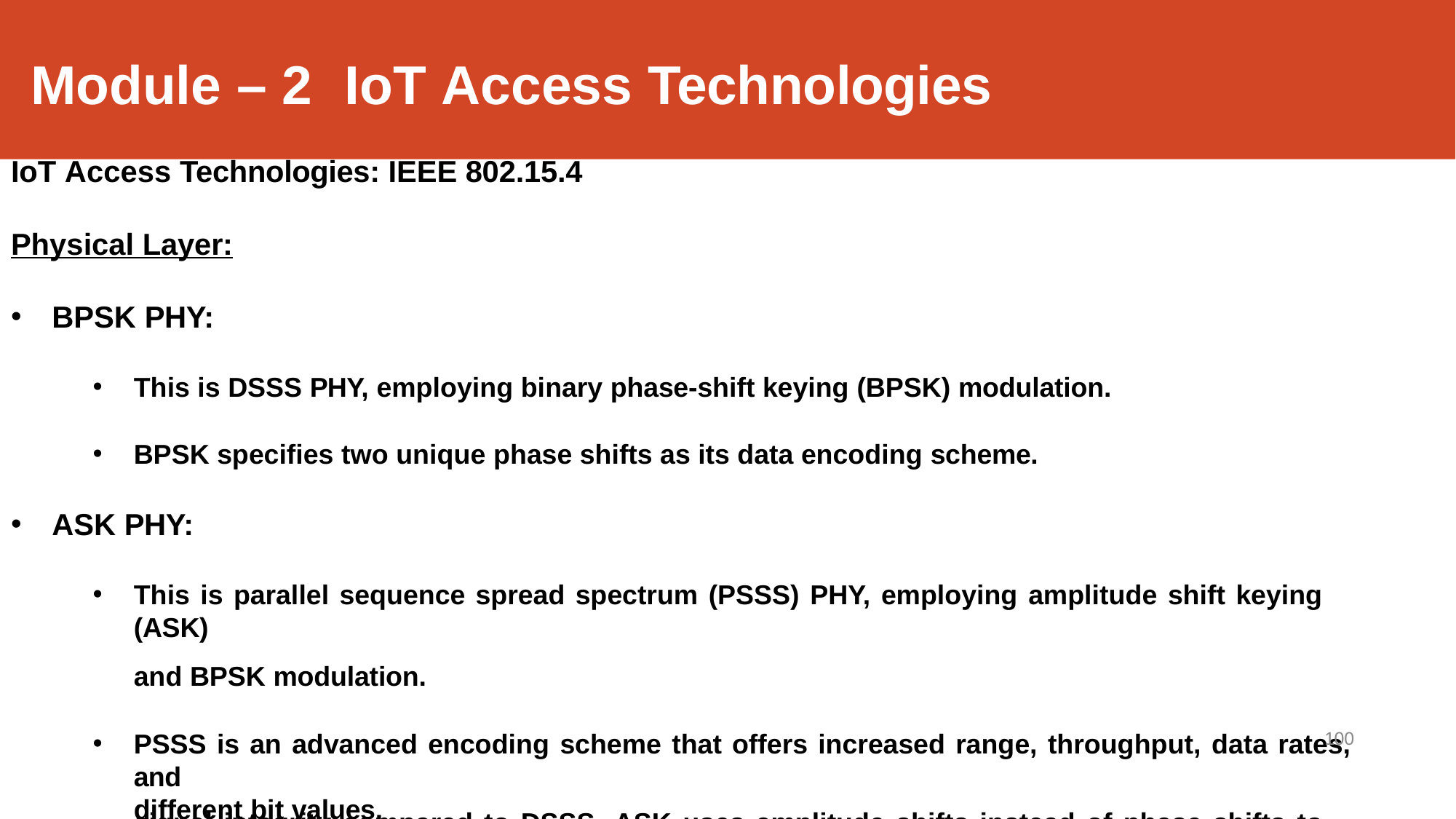

# Module – 2	IoT Access Technologies
IoT Access Technologies: IEEE 802.15.4
Physical Layer:
BPSK PHY:
This is DSSS PHY, employing binary phase-shift keying (BPSK) modulation.
BPSK specifies two unique phase shifts as its data encoding scheme.
ASK PHY:
This is parallel sequence spread spectrum (PSSS) PHY, employing amplitude shift keying (ASK)
and BPSK modulation.
PSSS is an advanced encoding scheme that offers increased range, throughput, data rates, and
signal integrity compared to DSSS. ASK uses amplitude shifts instead of phase shifts to signal
Dr. Syed Mustafa, HKBKCE	109
100
different bit values.